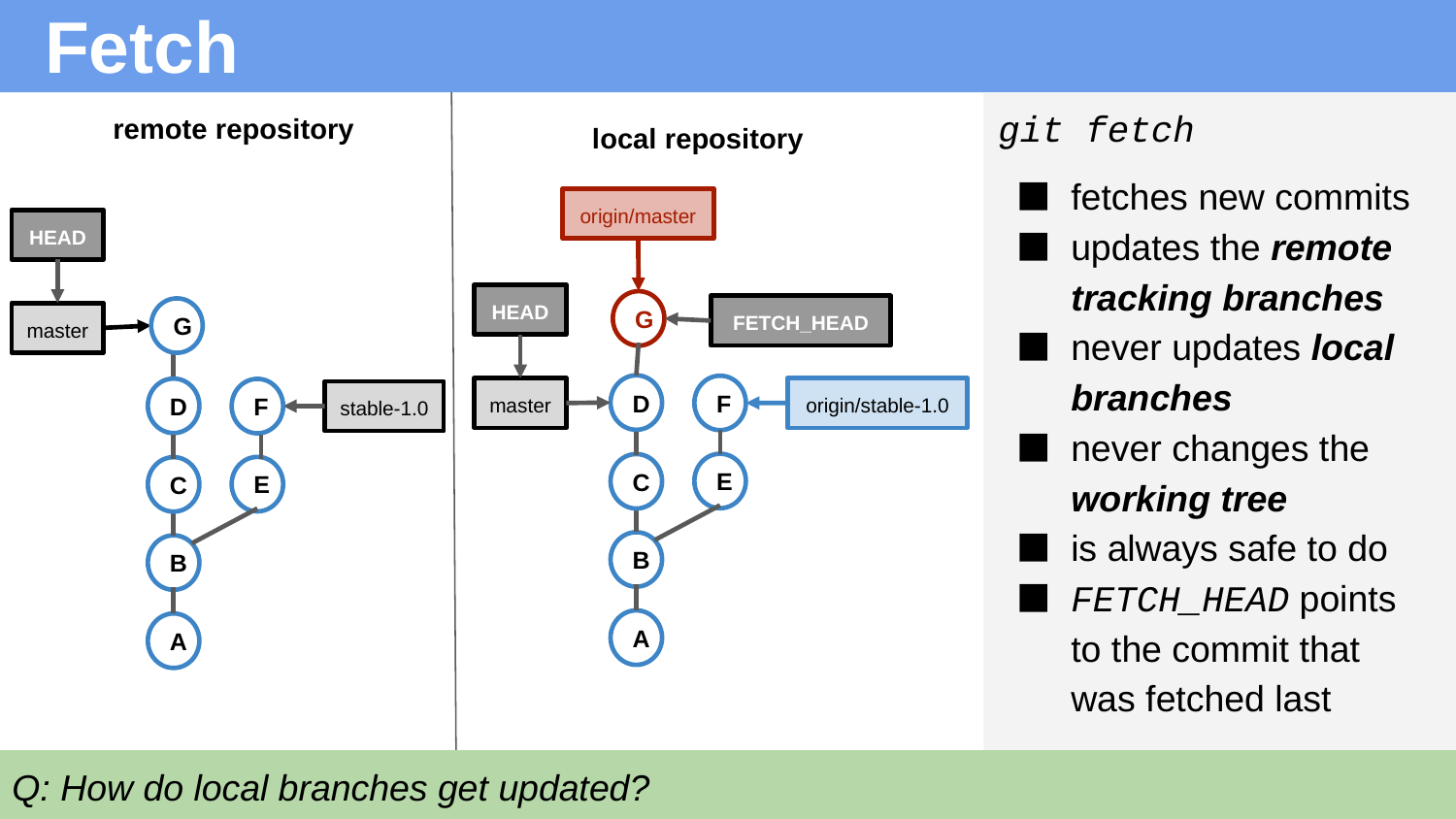

# Fetch

git fetch
fetches new commits
updates the remote tracking branches
never updates local branches
never changes the working tree
is always safe to do
FETCH_HEAD points to the commit that was fetched last

remote repository
local repository
origin/master
HEAD
HEAD
G
FETCH_HEAD
G
master
D
F
master
origin/stable-1.0
D
F
stable-1.0
E
C
E
C
B
B
A
A

Q: How do local branches get updated?